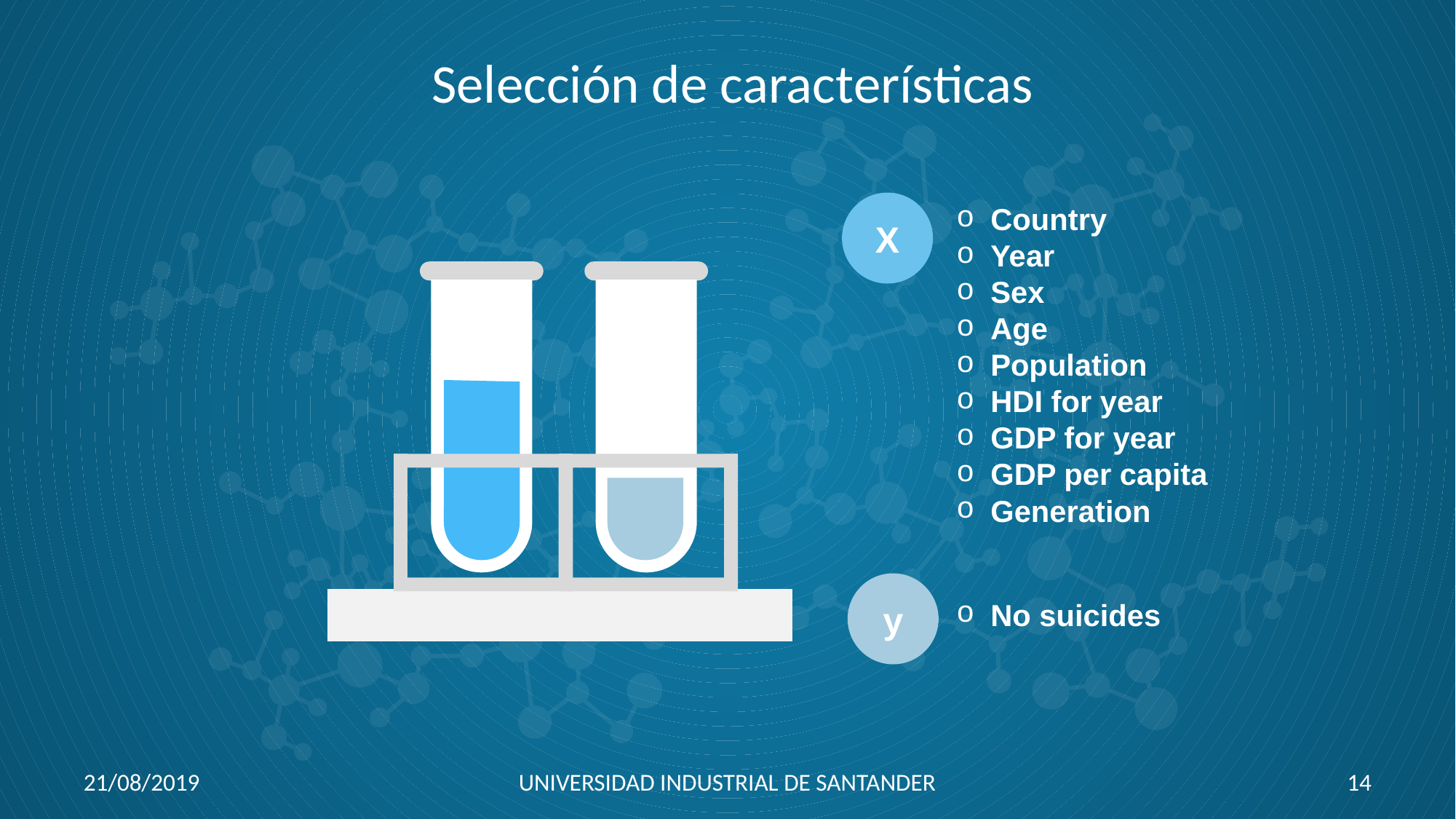

# Selección de características

X
Country
Year
Sex
Age
Population
HDI for year
GDP for year
GDP per capita
Generation

y

No suicides
21/08/2019
UNIVERSIDAD INDUSTRIAL DE SANTANDER
14